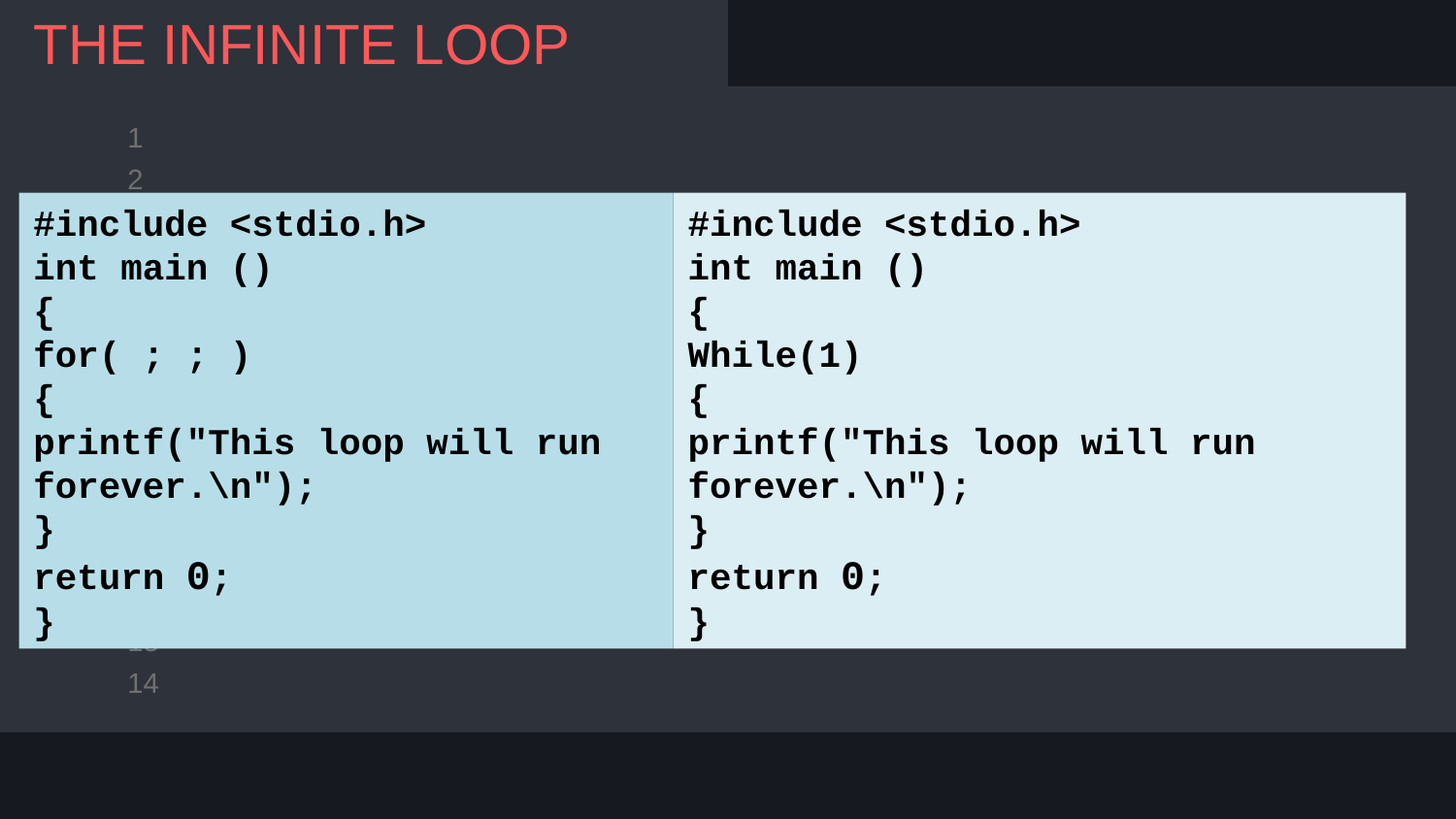

# THE INFINITE LOOP
#include <stdio.h>
int main ()
{
for( ; ; )
{
printf("This loop will run forever.\n");
}
return 0;
}
#include <stdio.h>
int main ()
{
While(1)
{
printf("This loop will run forever.\n");
}
return 0;
}